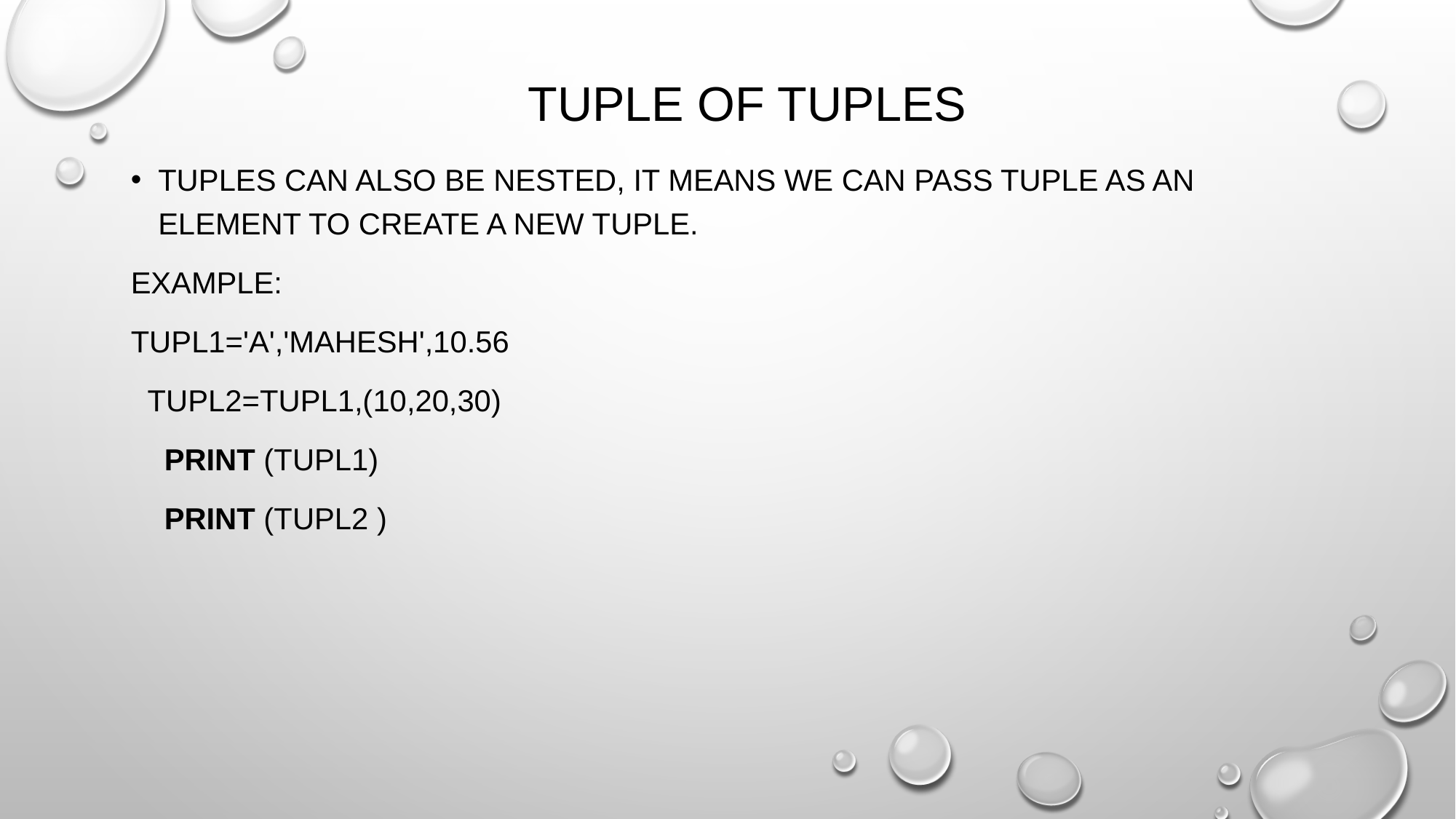

# Tuple of Tuples
Tuples can also be nested, it means we can pass tuple as an element to create a new tuple.
Example:
tupl1='a','mahesh',10.56
  tupl2=tupl1,(10,20,30)
    print (tupl1)
    print (tupl2 )